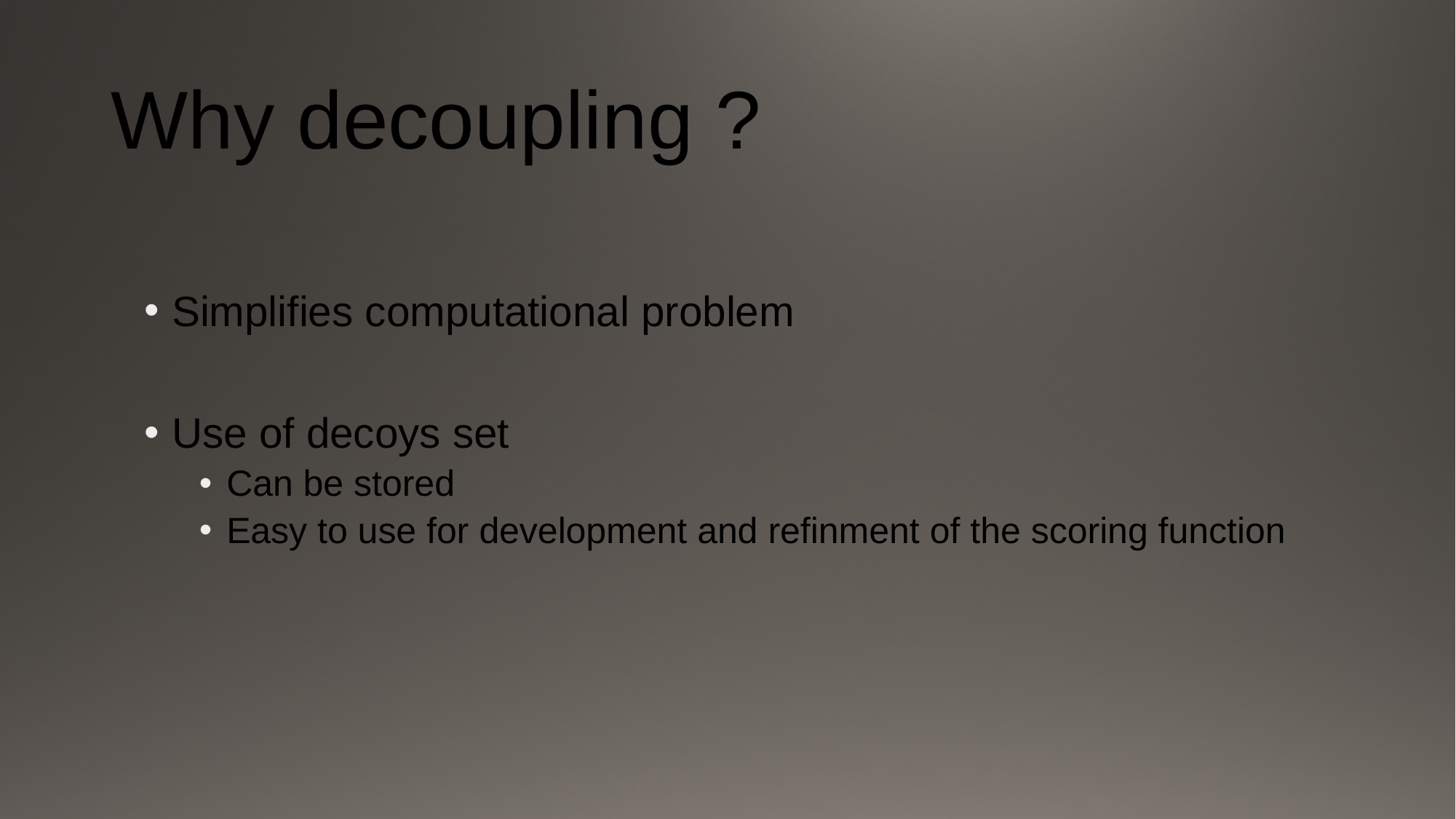

# Why decoupling ?

Simplifies computational problem

Use of decoys set
Can be stored
Easy to use for development and refinment of the scoring function